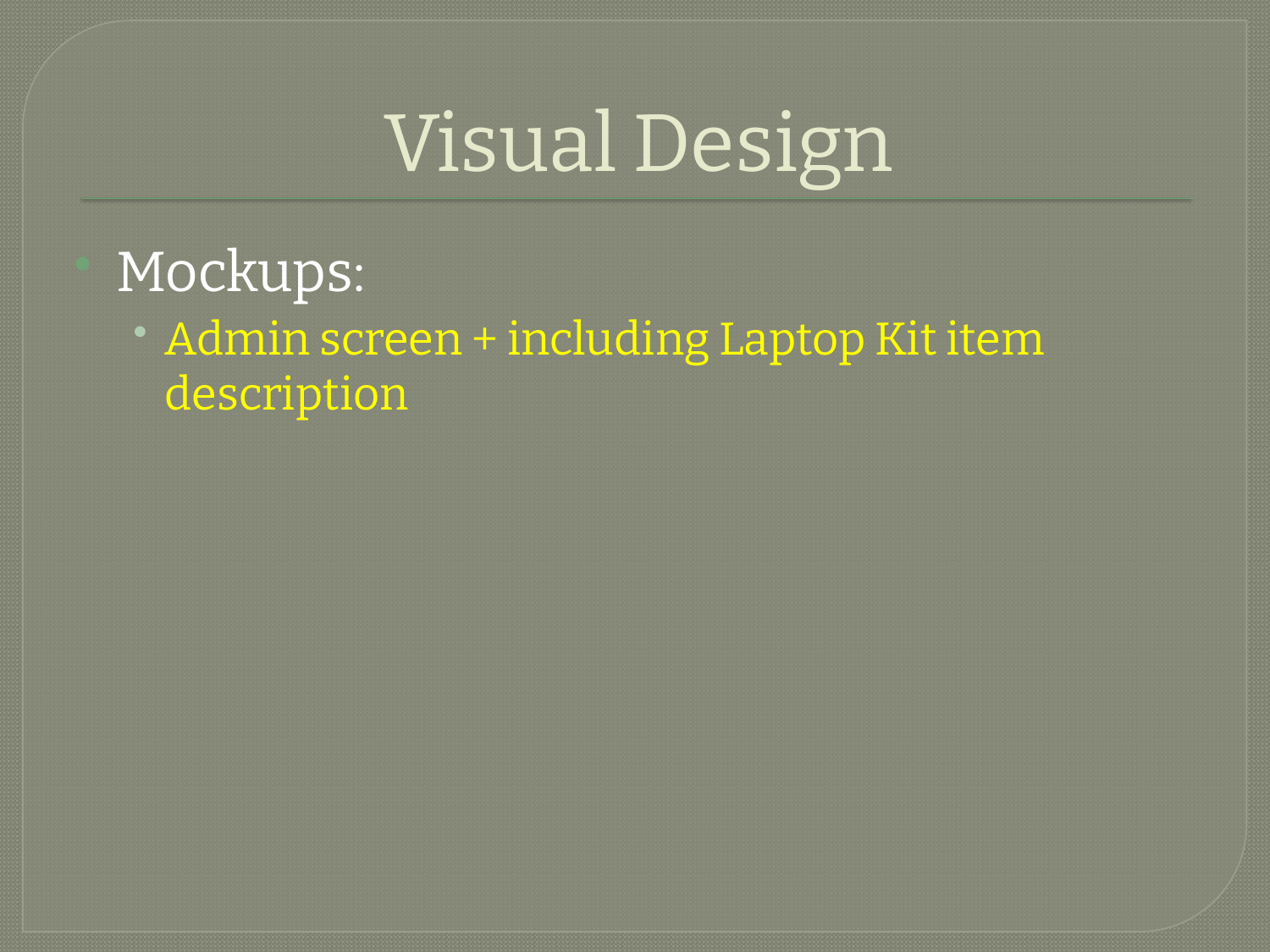

# Visual Design
Mockups:
Admin screen + including Laptop Kit item description